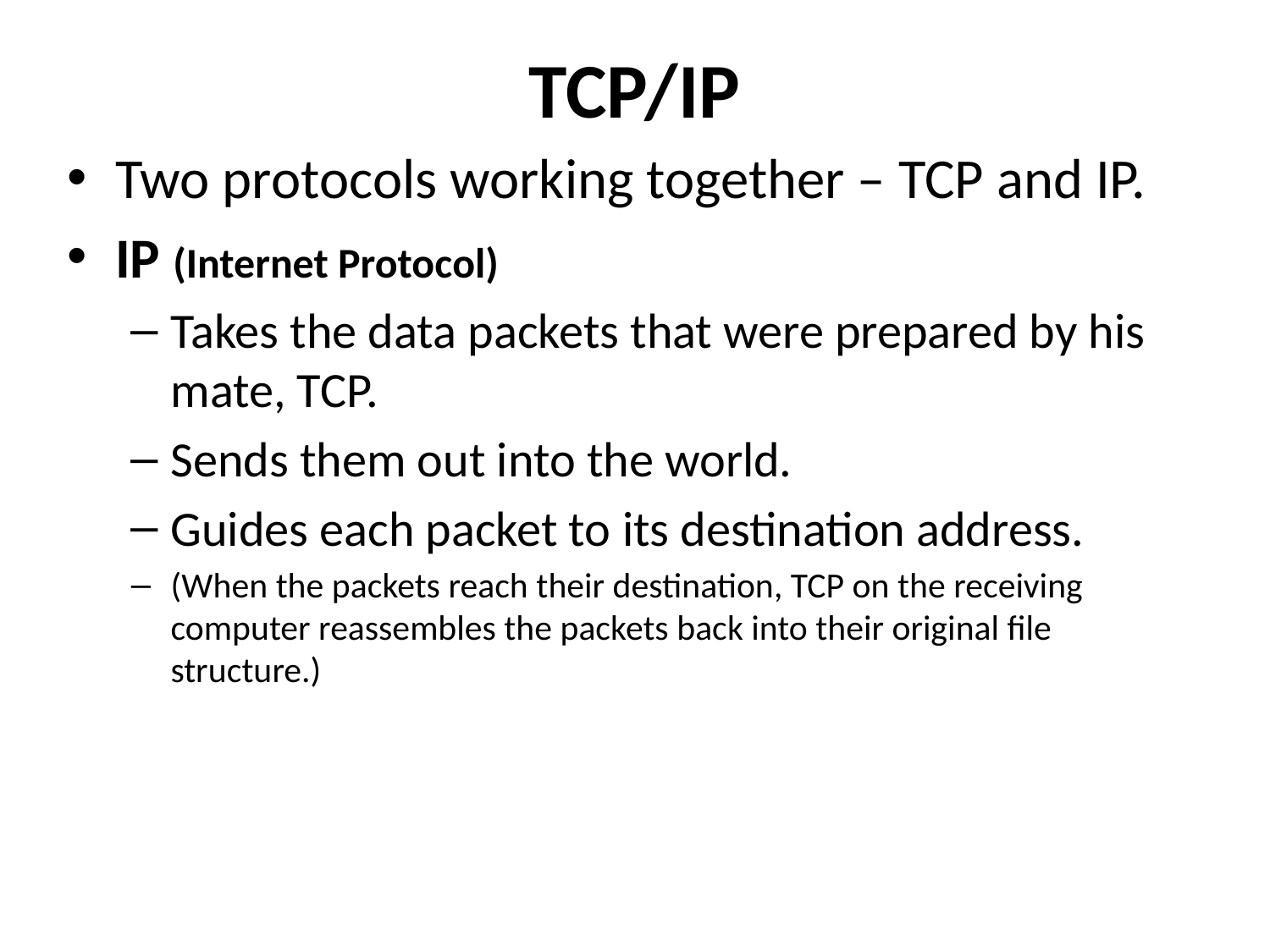

# TCP/IP
Two protocols working together – TCP and IP.
IP (Internet Protocol)
Takes the data packets that were prepared by his mate, TCP.
Sends them out into the world.
Guides each packet to its destination address.
(When the packets reach their destination, TCP on the receiving computer reassembles the packets back into their original file structure.)